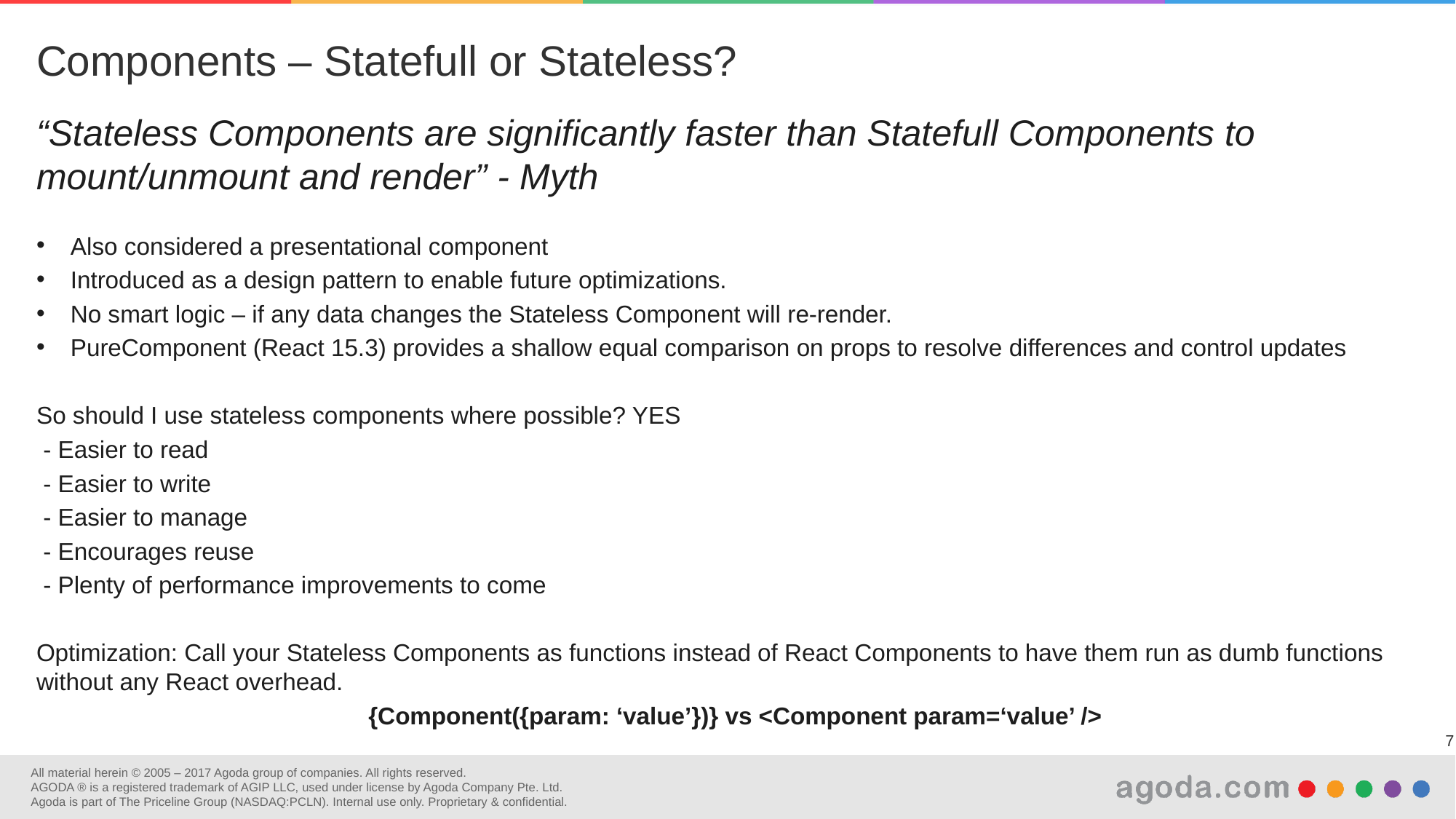

Components – Statefull or Stateless?
“Stateless Components are significantly faster than Statefull Components to mount/unmount and render” - Myth
Also considered a presentational component
Introduced as a design pattern to enable future optimizations.
No smart logic – if any data changes the Stateless Component will re-render.
PureComponent (React 15.3) provides a shallow equal comparison on props to resolve differences and control updates

So should I use stateless components where possible? YES
 - Easier to read
 - Easier to write
 - Easier to manage
 - Encourages reuse
 - Plenty of performance improvements to come

Optimization: Call your Stateless Components as functions instead of React Components to have them run as dumb functions without any React overhead.
 {Component({param: ‘value’})} vs <Component param=‘value’ />